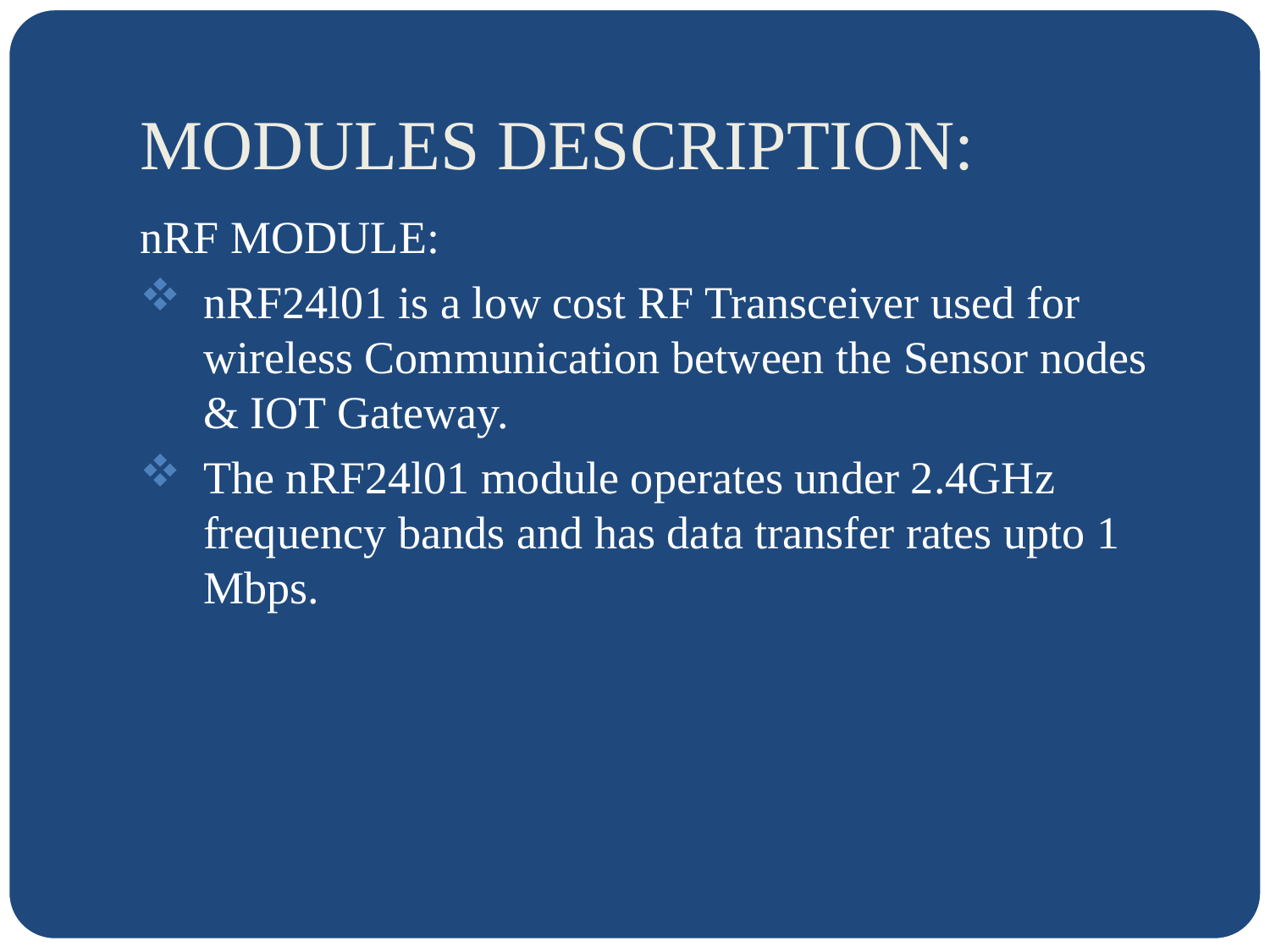

# MODULES DESCRIPTION:
nRF MODULE:
nRF24l01 is a low cost RF Transceiver used for wireless Communication between the Sensor nodes & IOT Gateway.
The nRF24l01 module operates under 2.4GHz frequency bands and has data transfer rates upto 1 Mbps.